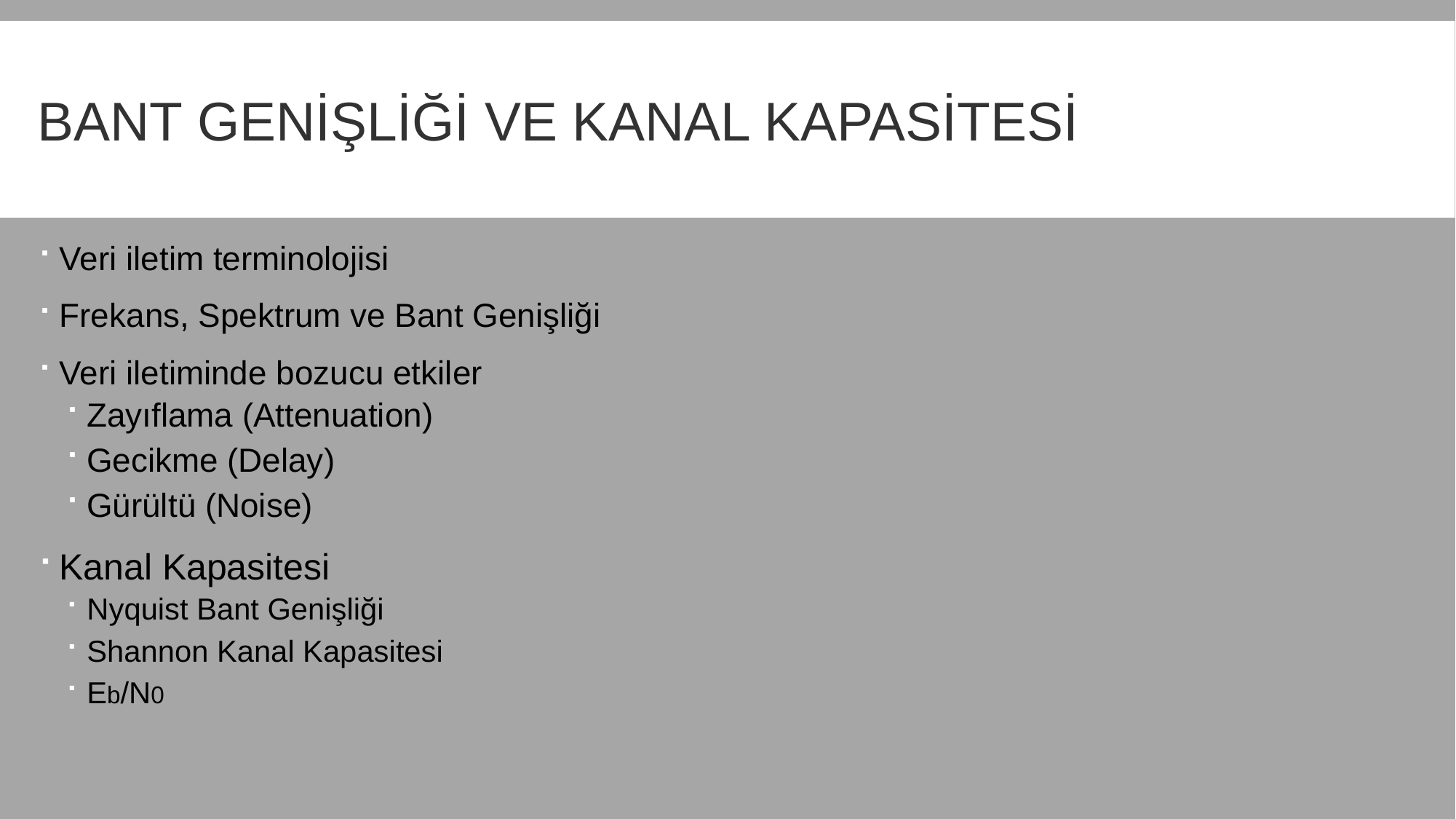

# BANT GENİŞLİĞİ VE KANAL KAPASİTESİ
Veri iletim terminolojisi
Frekans, Spektrum ve Bant Genişliği
Veri iletiminde bozucu etkiler
Zayıflama (Attenuation)
Gecikme (Delay)
Gürültü (Noise)
Kanal Kapasitesi
Nyquist Bant Genişliği
Shannon Kanal Kapasitesi
Eb/N0